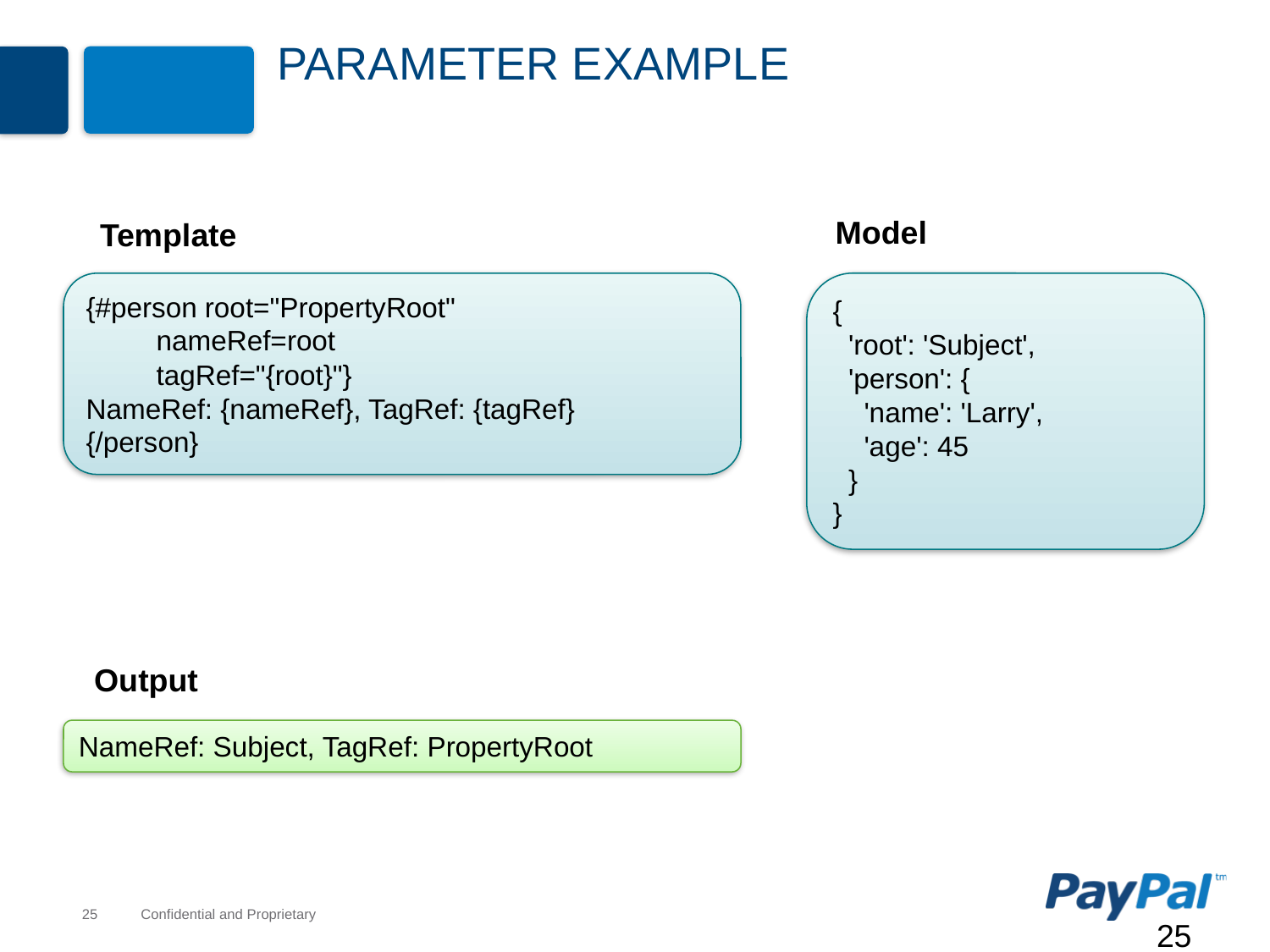

# Parameter Example
Model
Template
{#person root="PropertyRoot"
         nameRef=root
         tagRef="{root}"}
NameRef: {nameRef}, TagRef: {tagRef}
{/person}
{
  'root': 'Subject',
  'person': {
    'name': 'Larry',
    'age': 45
  }
}
Output
NameRef: Subject, TagRef: PropertyRoot
25